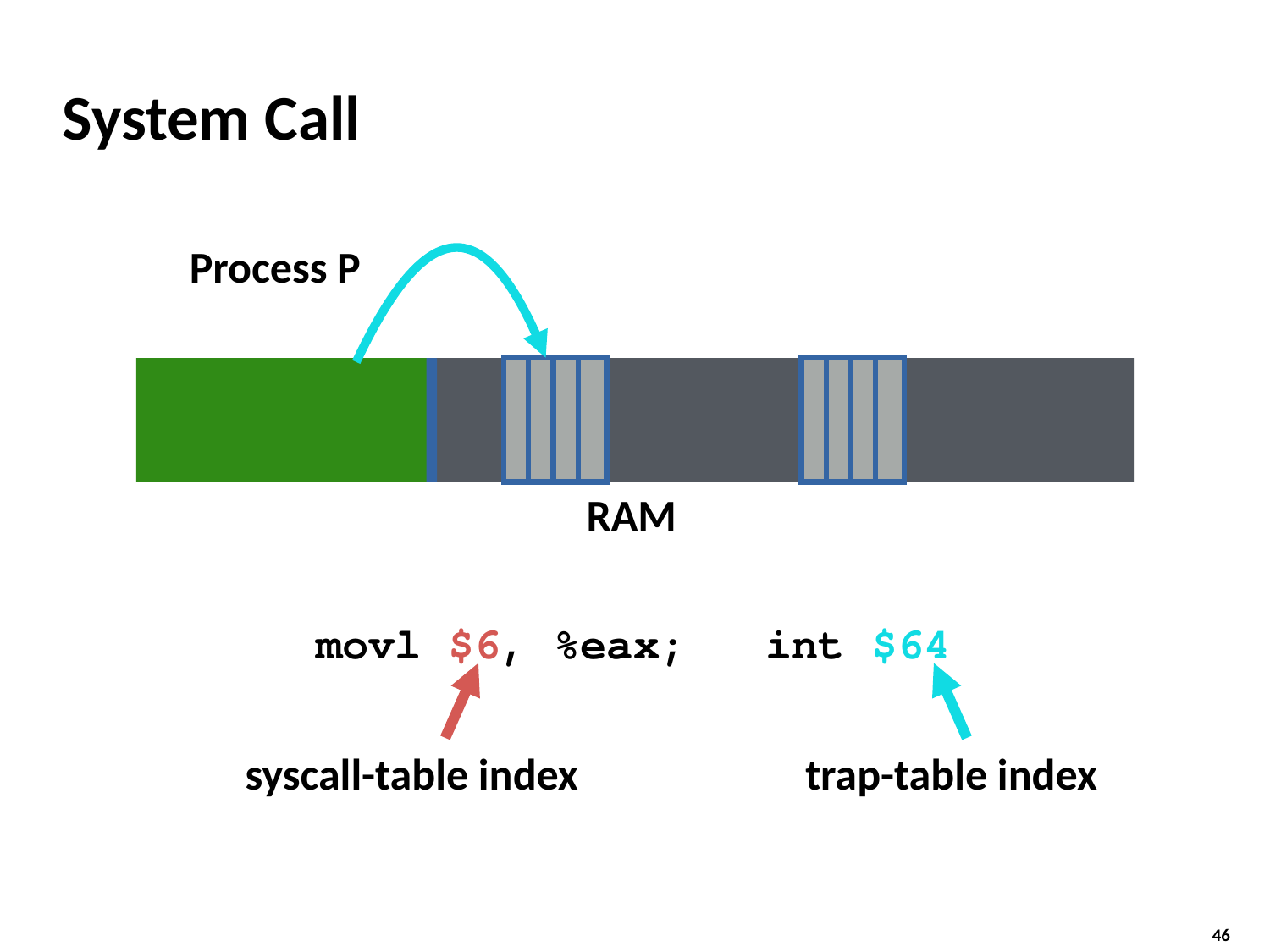

# System Call
Process P

RAM
movl $6, %eax;   int $64

syscall-table index
trap-table index